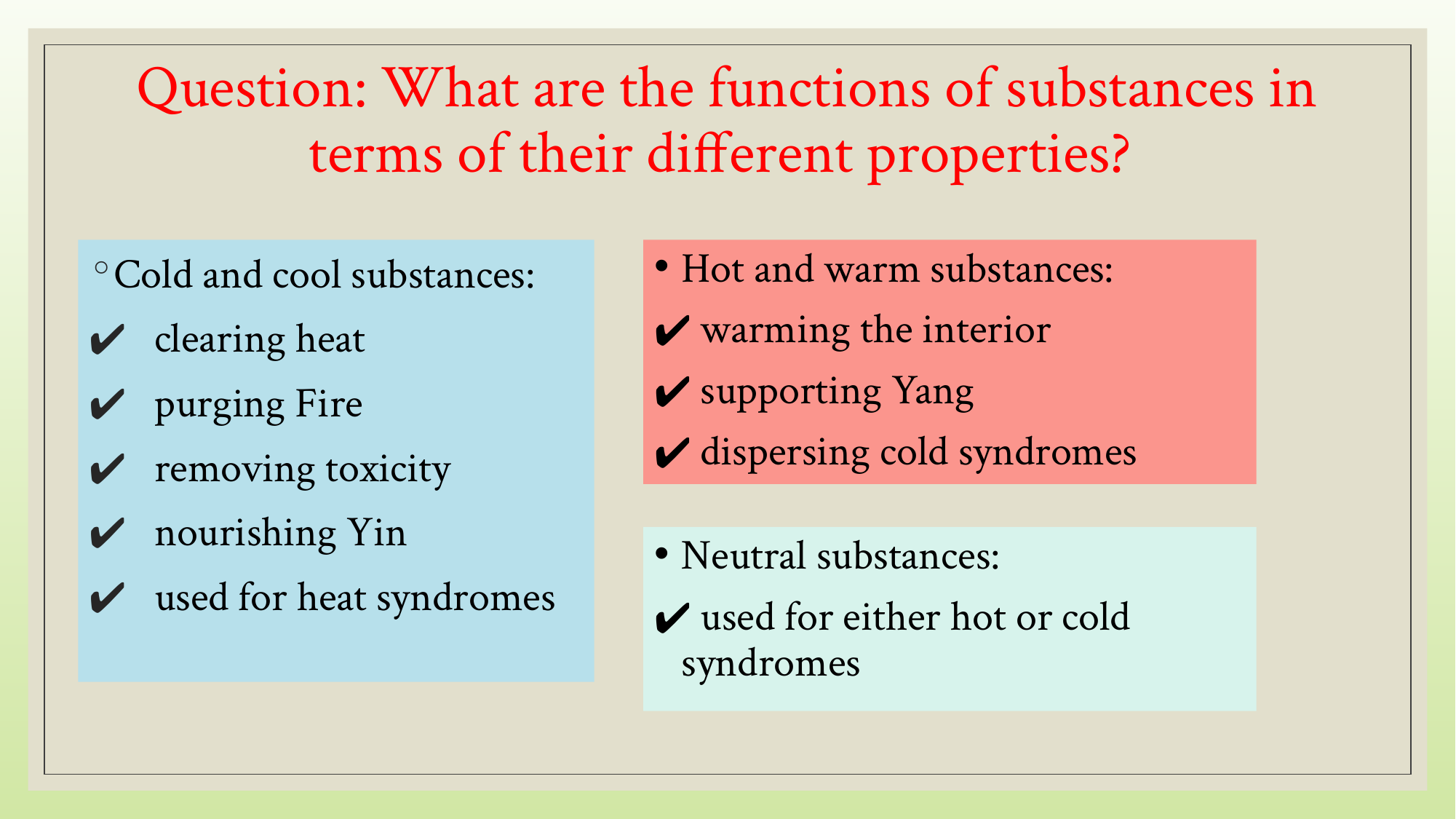

# Question: What are the functions of substances in terms of their different properties?
Cold and cool substances:
   clearing heat
   purging Fire
   removing toxicity
   nourishing Yin
   used for heat syndromes

Hot and warm substances:
 warming the interior
 supporting Yang
 dispersing cold syndromes

Neutral substances:
 used for either hot or cold   syndromes